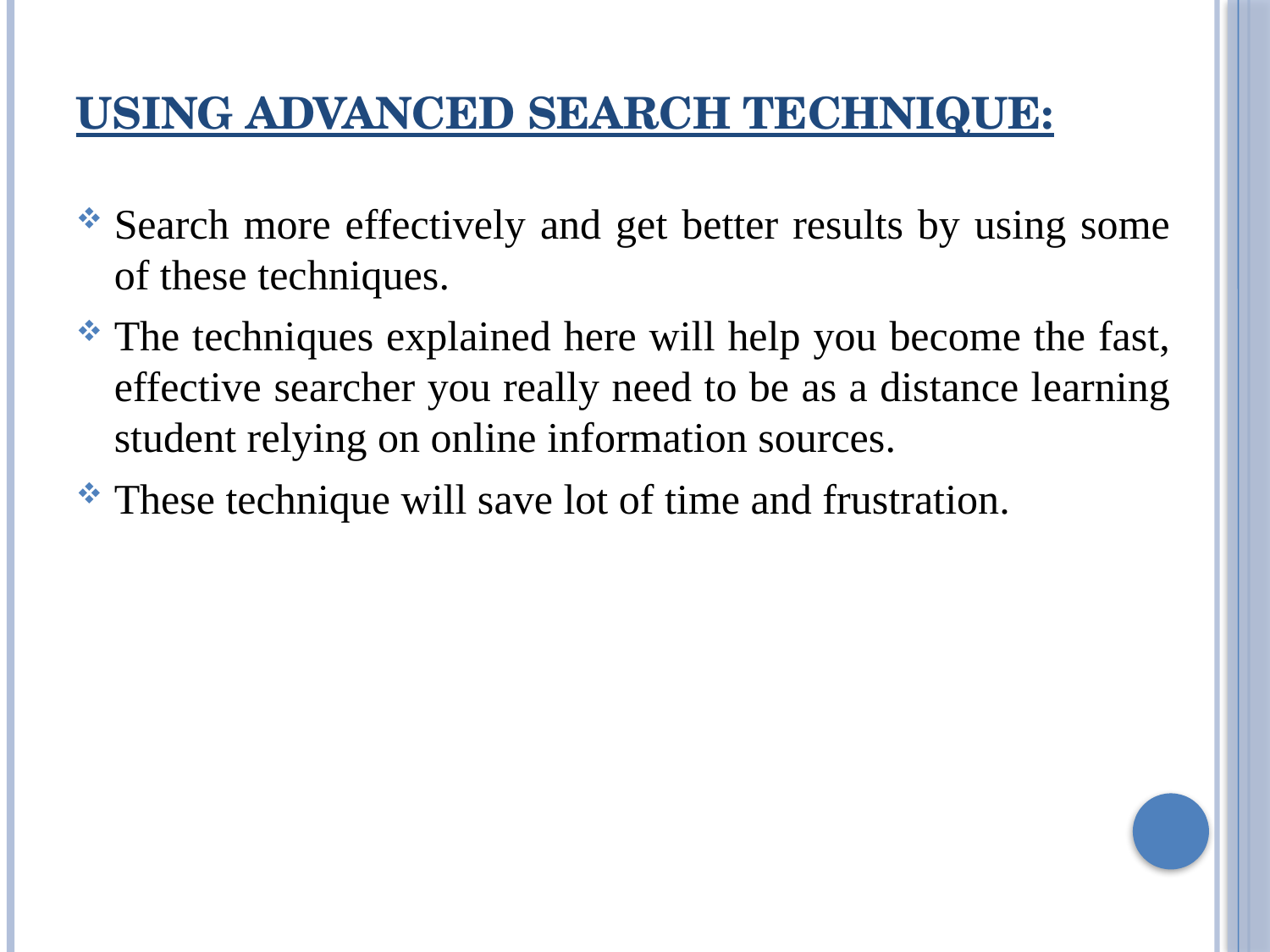

# Using Advanced Search Technique:
Search more effectively and get better results by using some of these techniques.
The techniques explained here will help you become the fast, effective searcher you really need to be as a distance learning student relying on online information sources.
These technique will save lot of time and frustration.